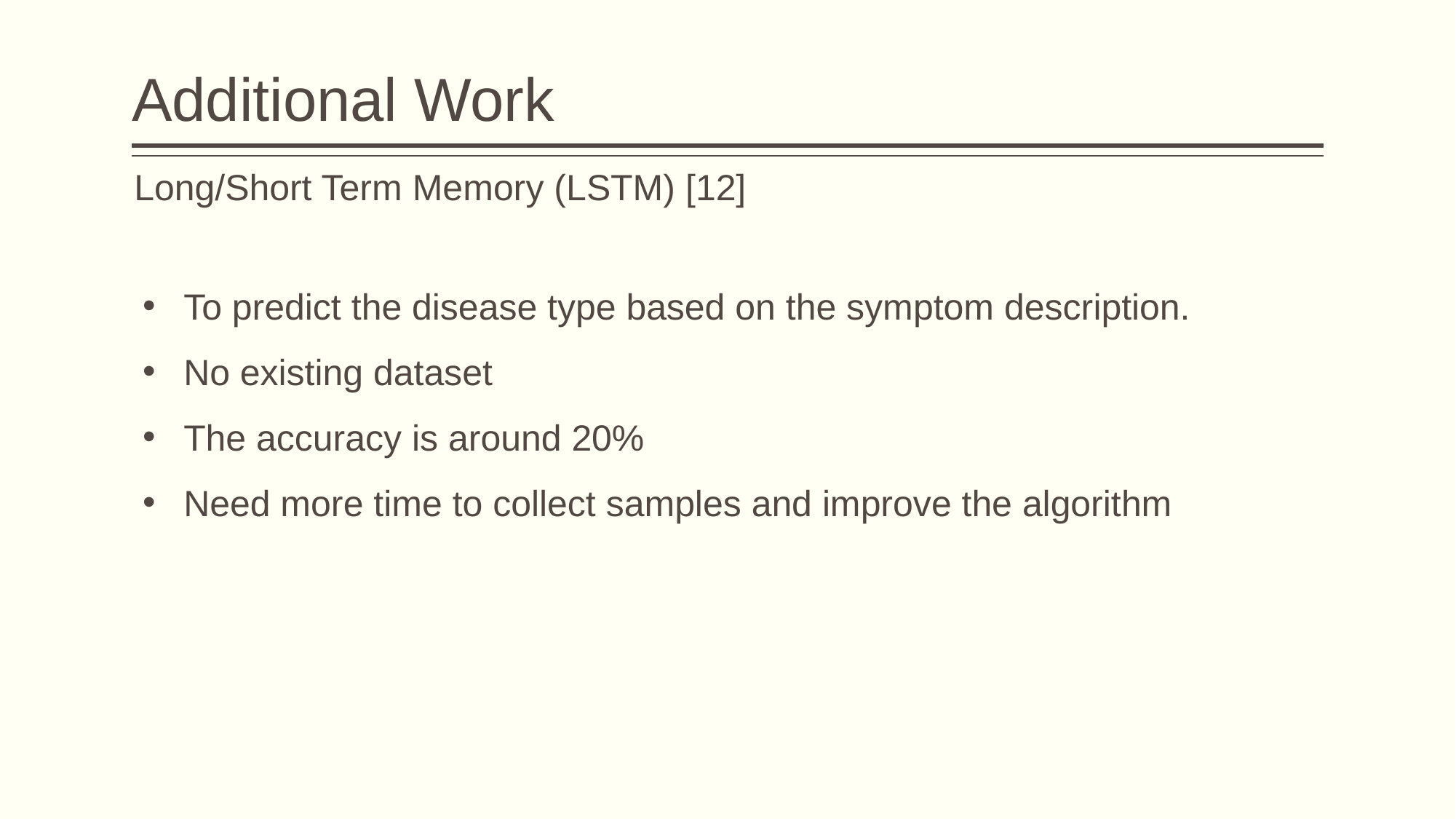

# Additional Work
Long/Short Term Memory (LSTM) [12]
To predict the disease type based on the symptom description.
No existing dataset
The accuracy is around 20%
Need more time to collect samples and improve the algorithm